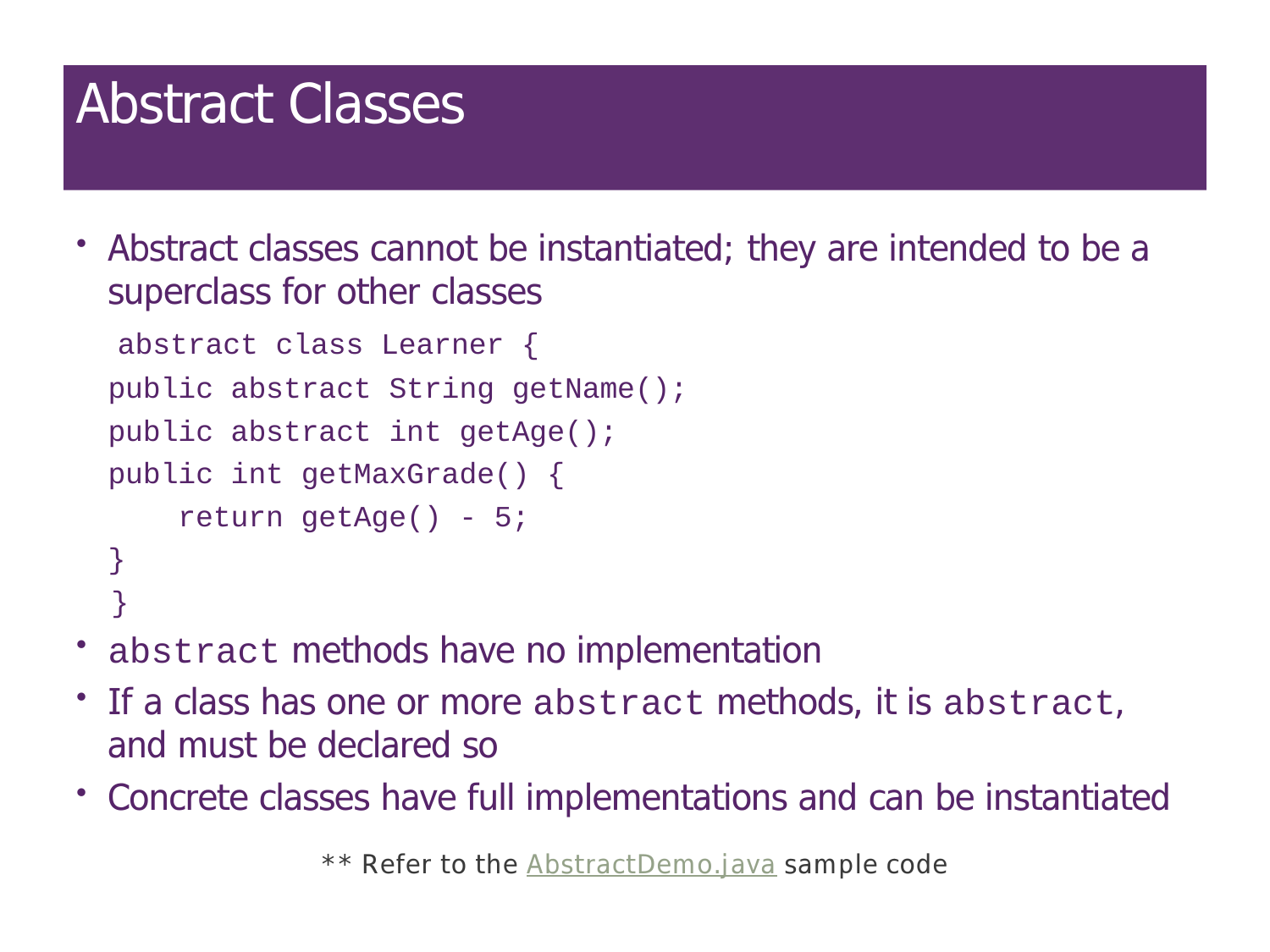

# Abstract Classes
Abstract classes cannot be instantiated; they are intended to be a superclass for other classes
  abstract class Learner {
		public abstract String getName();
		public abstract int getAge();
		public int getMaxGrade() {
		    return getAge() - 5;
		}
  }
abstract methods have no implementation
If a class has one or more abstract methods, it is abstract, and must be declared so
Concrete classes have full implementations and can be instantiated

** Refer to the AbstractDemo.java sample code